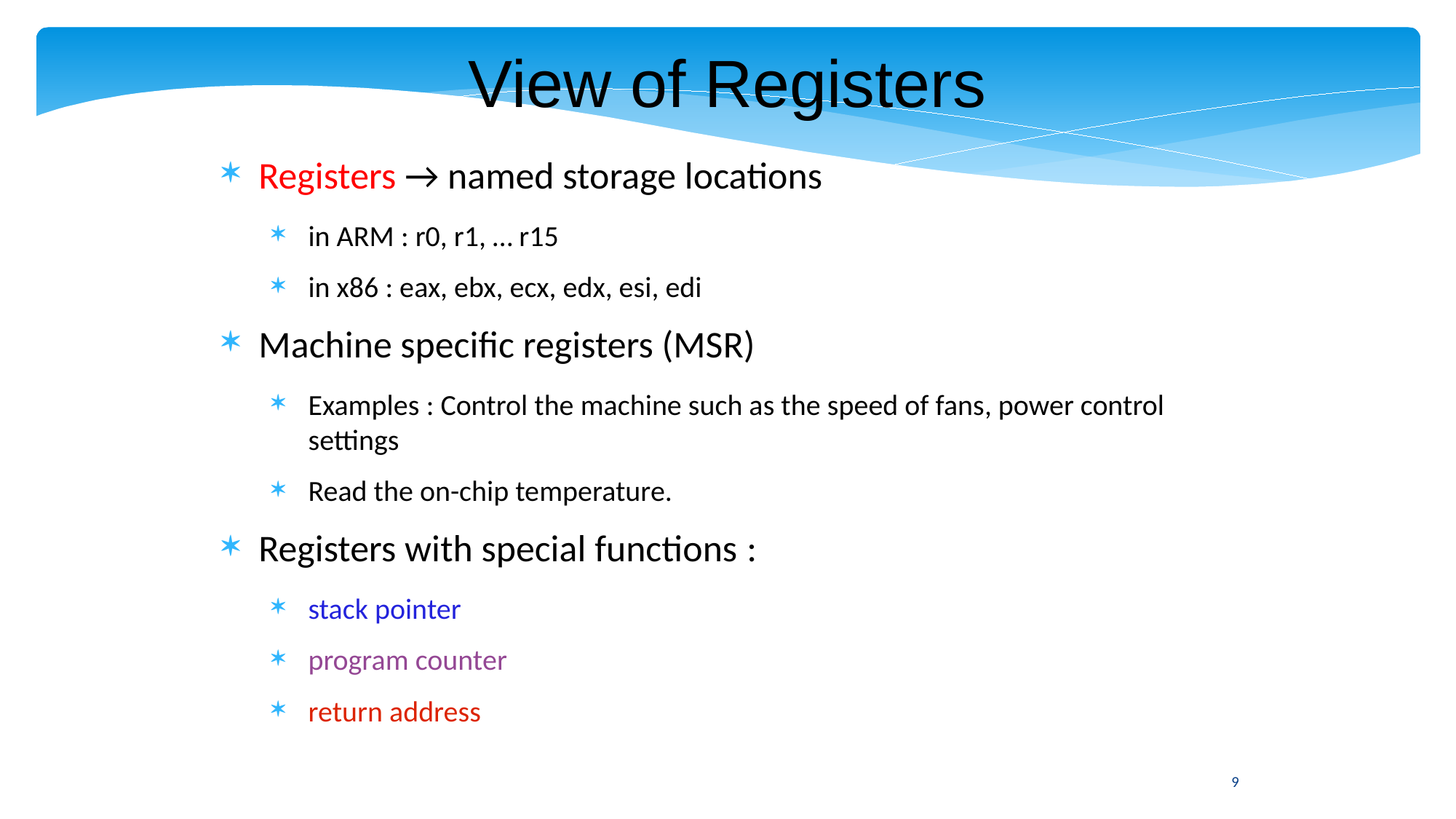

View of Registers
Registers → named storage locations
in ARM : r0, r1, … r15
in x86 : eax, ebx, ecx, edx, esi, edi
Machine specific registers (MSR)
Examples : Control the machine such as the speed of fans, power control settings
Read the on-chip temperature.
Registers with special functions :
stack pointer
program counter
return address
9